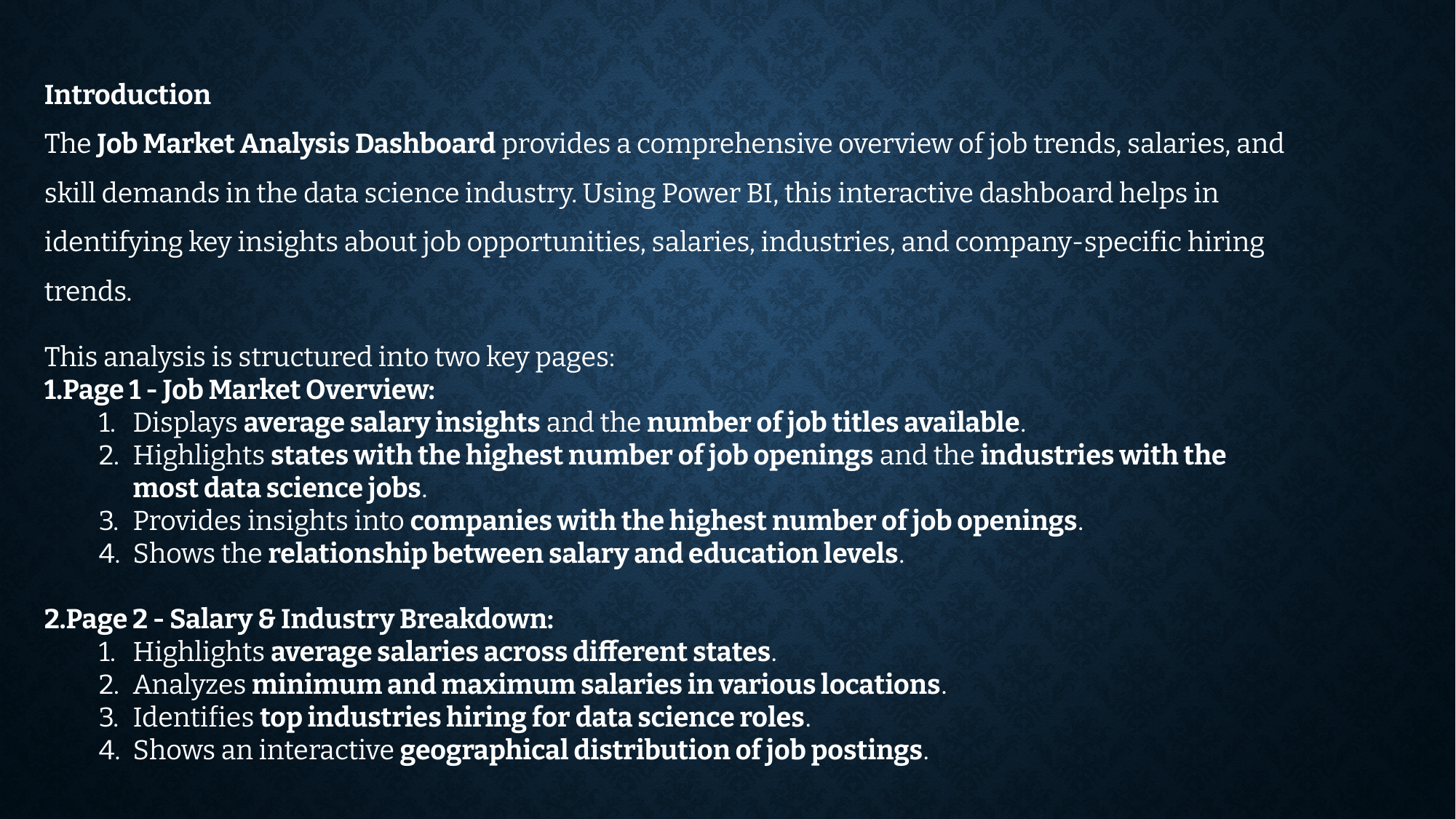

Introduction
The Job Market Analysis Dashboard provides a comprehensive overview of job trends, salaries, and skill demands in the data science industry. Using Power BI, this interactive dashboard helps in identifying key insights about job opportunities, salaries, industries, and company-specific hiring trends.

This analysis is structured into two key pages:
Page 1 - Job Market Overview:
Displays average salary insights and the number of job titles available.
Highlights states with the highest number of job openings and the industries with the most data science jobs.
Provides insights into companies with the highest number of job openings.
Shows the relationship between salary and education levels.

Page 2 - Salary & Industry Breakdown:
Highlights average salaries across different states.
Analyzes minimum and maximum salaries in various locations.
Identifies top industries hiring for data science roles.
Shows an interactive geographical distribution of job postings.